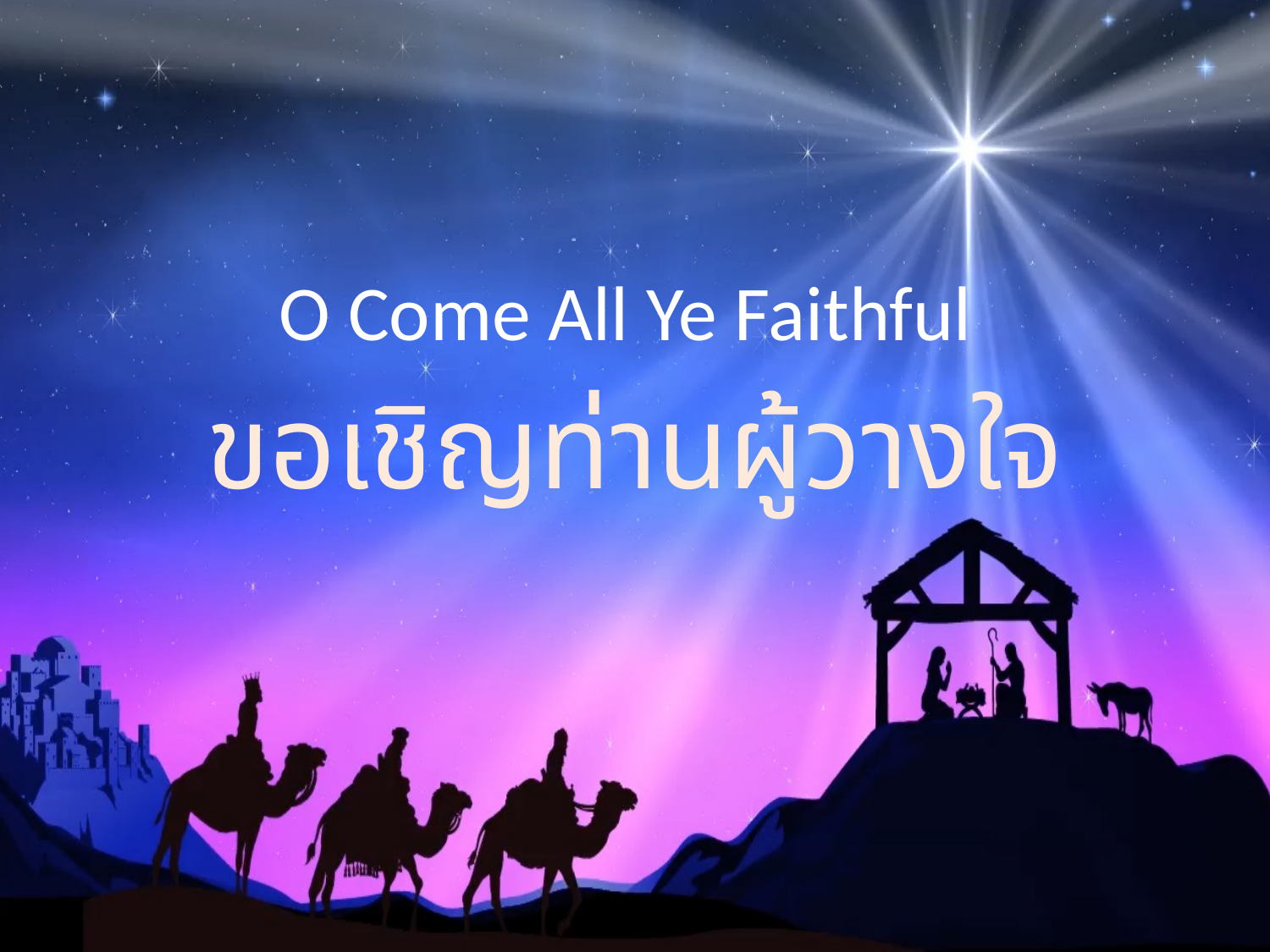

# O Come All Ye Faithful
ขอเชิญท่านผู้วางใจ